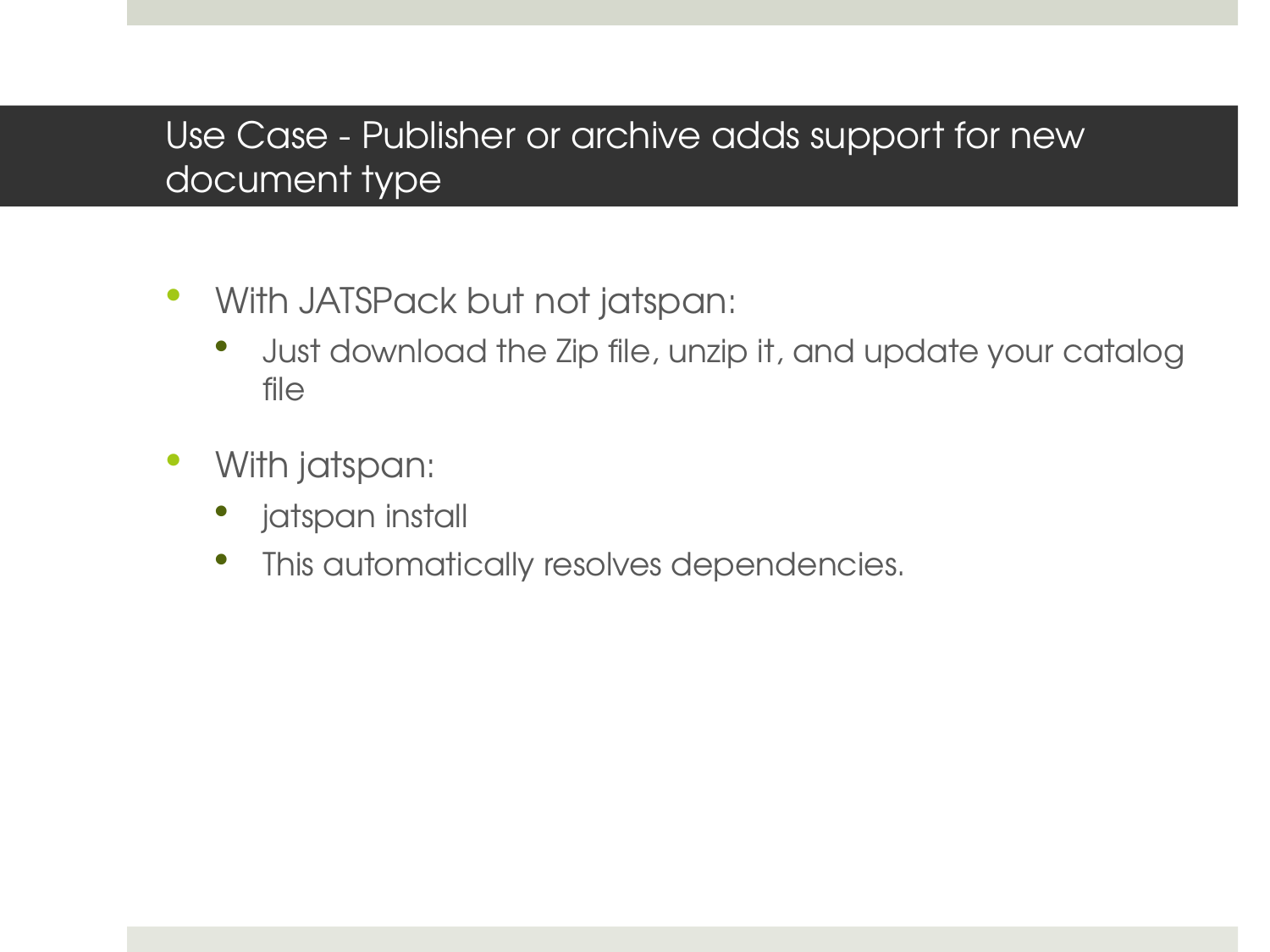

# Use Case - Publisher or archive adds support for new document type
With JATSPack but not jatspan:
Just download the Zip file, unzip it, and update your catalog file
With jatspan:
jatspan install
This automatically resolves dependencies.